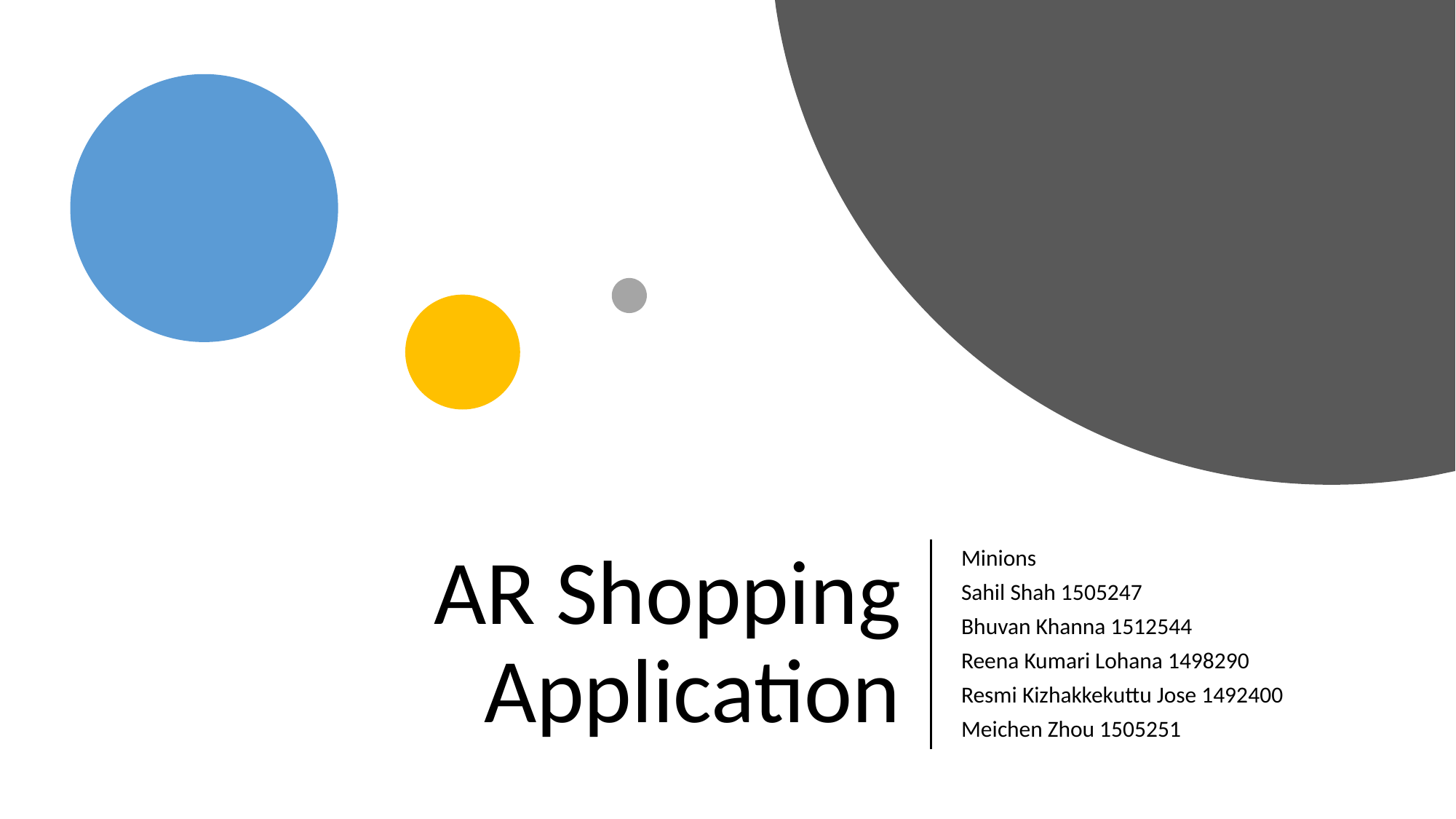

# AR Shopping Application
Minions
Sahil Shah 1505247
Bhuvan Khanna 1512544
Reena Kumari Lohana 1498290
Resmi Kizhakkekuttu Jose 1492400
Meichen Zhou 1505251